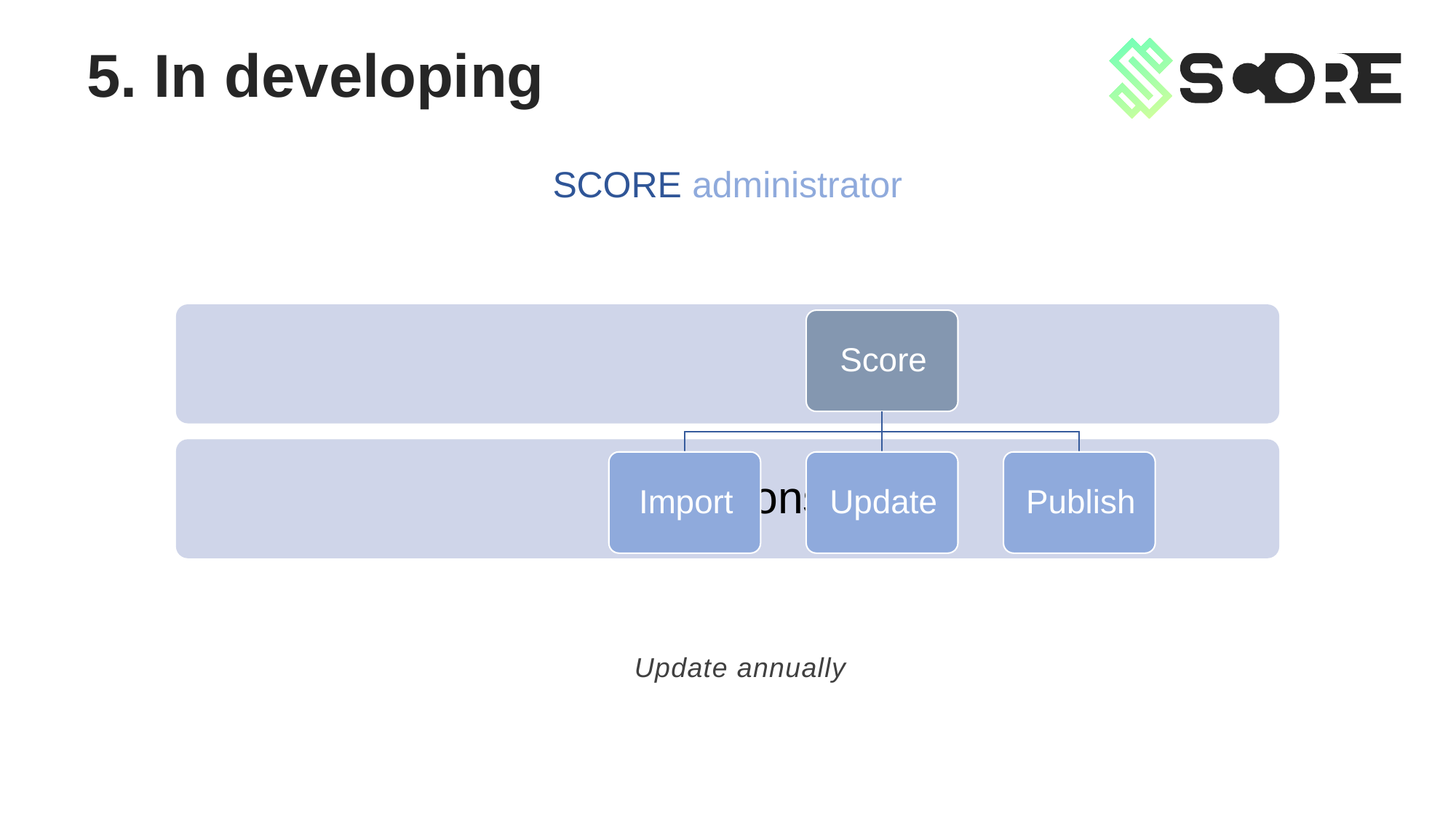

5. In developing

SCORE administrator
Functions

Score
Import
Update
Publish
Update annually
6. Future plans